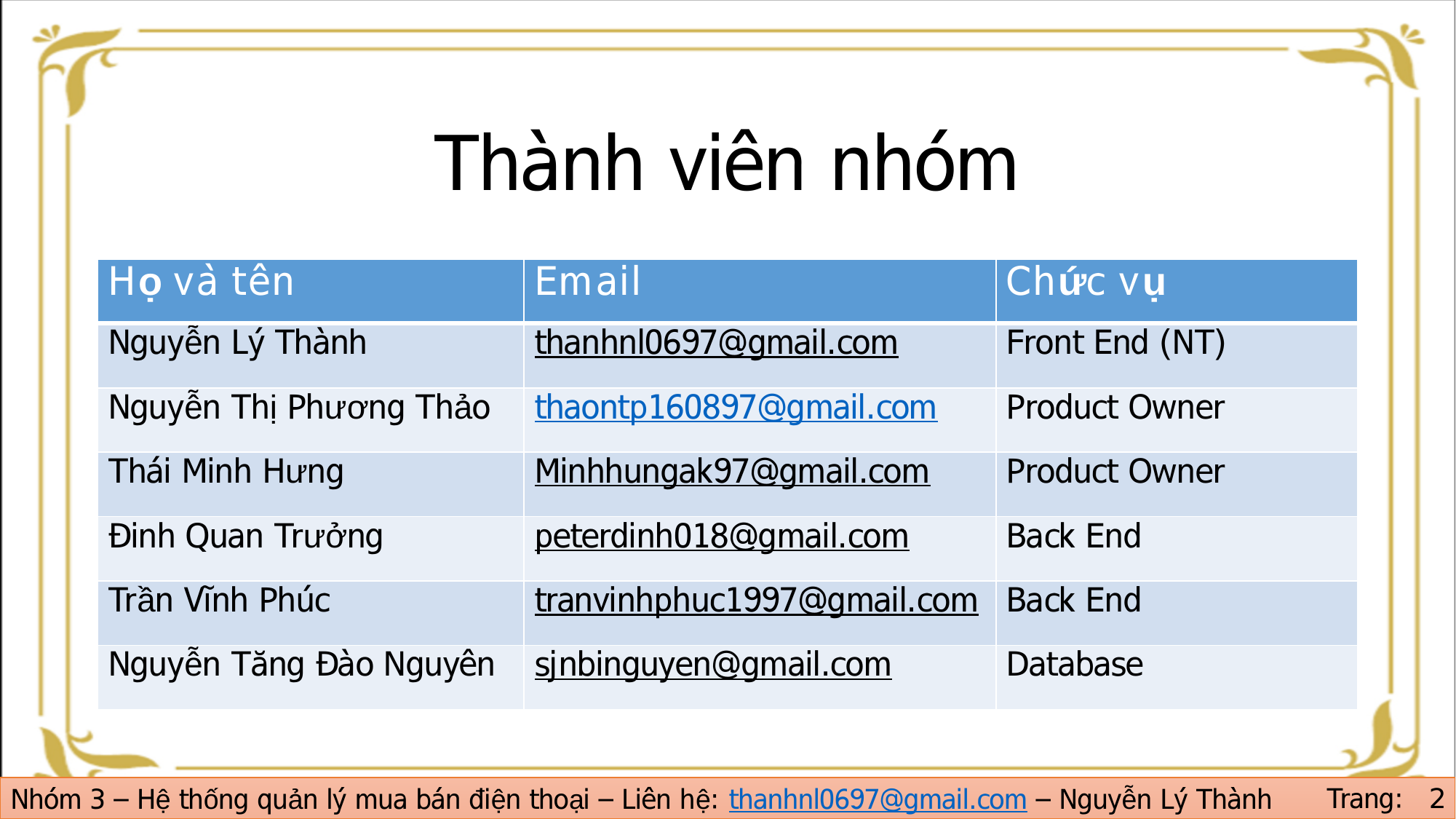

# Thành viên nhóm

| Họ và tên | Email | Chức vụ |
| --- | --- | --- |
| Nguyễn Lý Thành | thanhnl0697@gmail.com | Front End (NT) |
| Nguyễn Thị Phương Thảo | thaontp160897@gmail.com | Product Owner |
| Thái Minh Hưng | Minhhungak97@gmail.com | Product Owner |
| Đinh Quan Trưởng | peterdinh018@gmail.com | Back End |
| Trần Vĩnh Phúc | tranvinhphuc1997@gmail.com | Back End |
| Nguyễn Tăng Đào Nguyên | sjnbinguyen@gmail.com | Database |
2